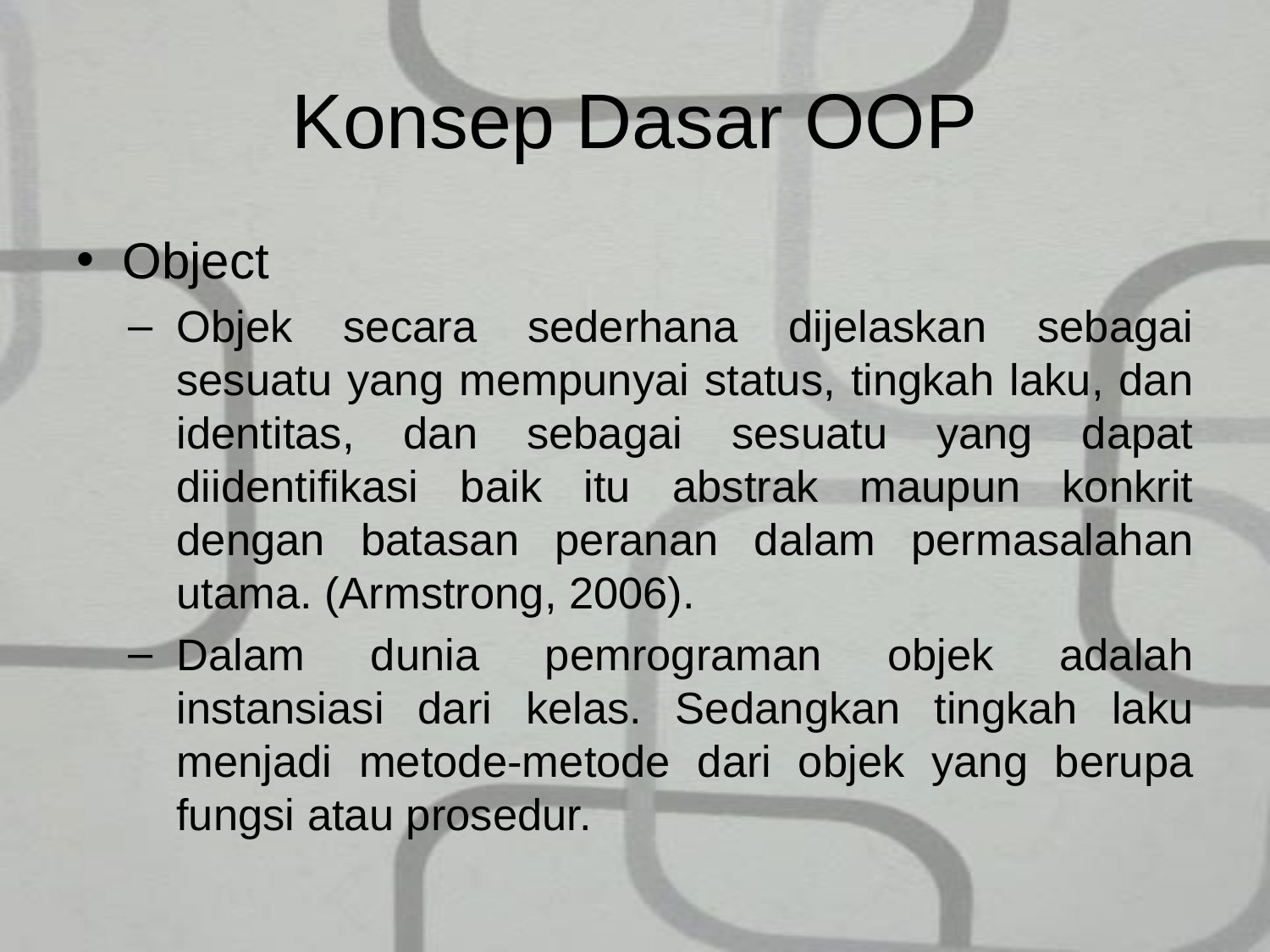

# Konsep Dasar OOP
Object
Objek secara sederhana dijelaskan sebagai sesuatu yang mempunyai status, tingkah laku, dan identitas, dan sebagai sesuatu yang dapat diidentifikasi baik itu abstrak maupun konkrit dengan batasan peranan dalam permasalahan utama. (Armstrong, 2006).
Dalam dunia pemrograman objek adalah instansiasi dari kelas. Sedangkan tingkah laku menjadi metode-metode dari objek yang berupa fungsi atau prosedur.